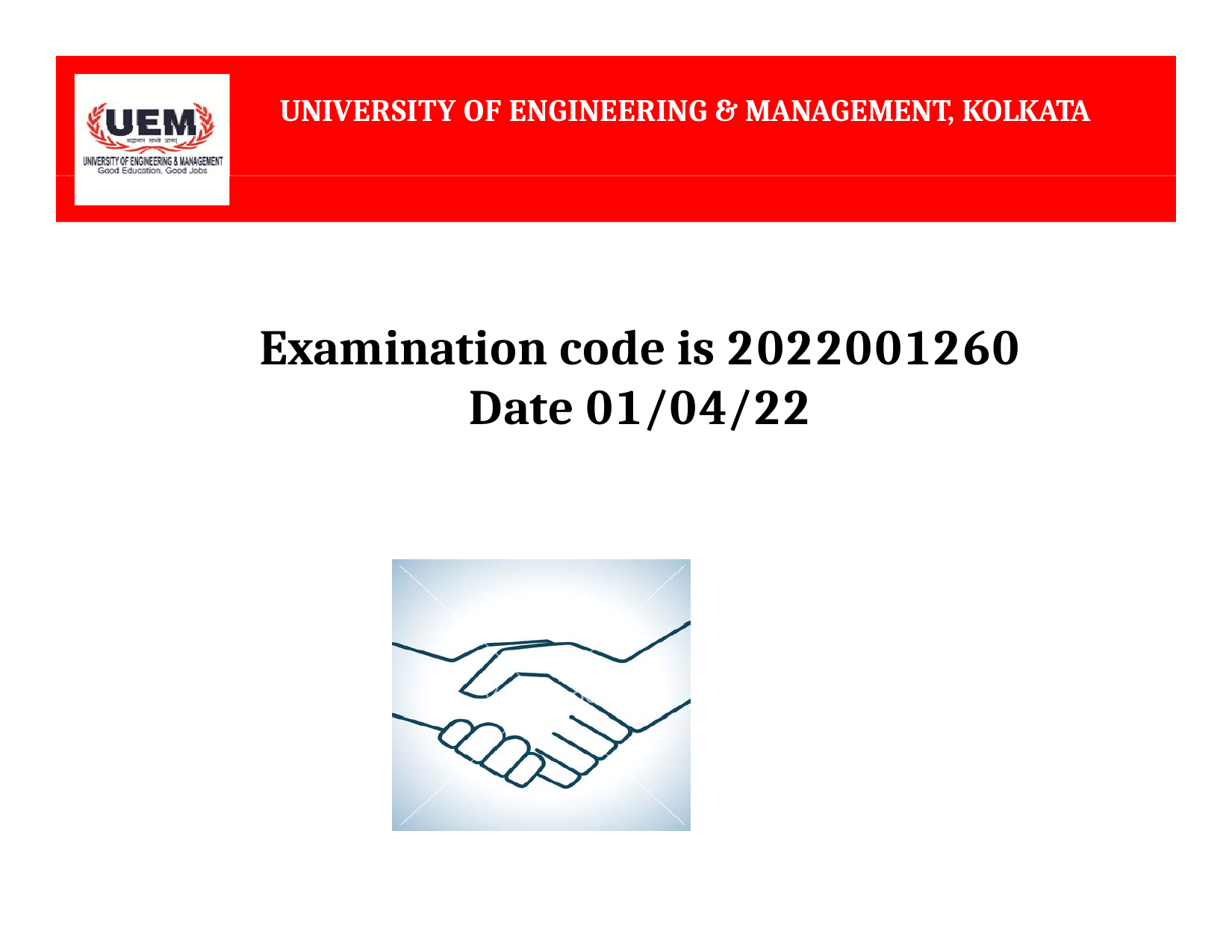

UNIVERSITY OF ENGINEERING & MANAGEMENT, KOLKATA

Examination code is 2022001260
Date 01/04/22

11